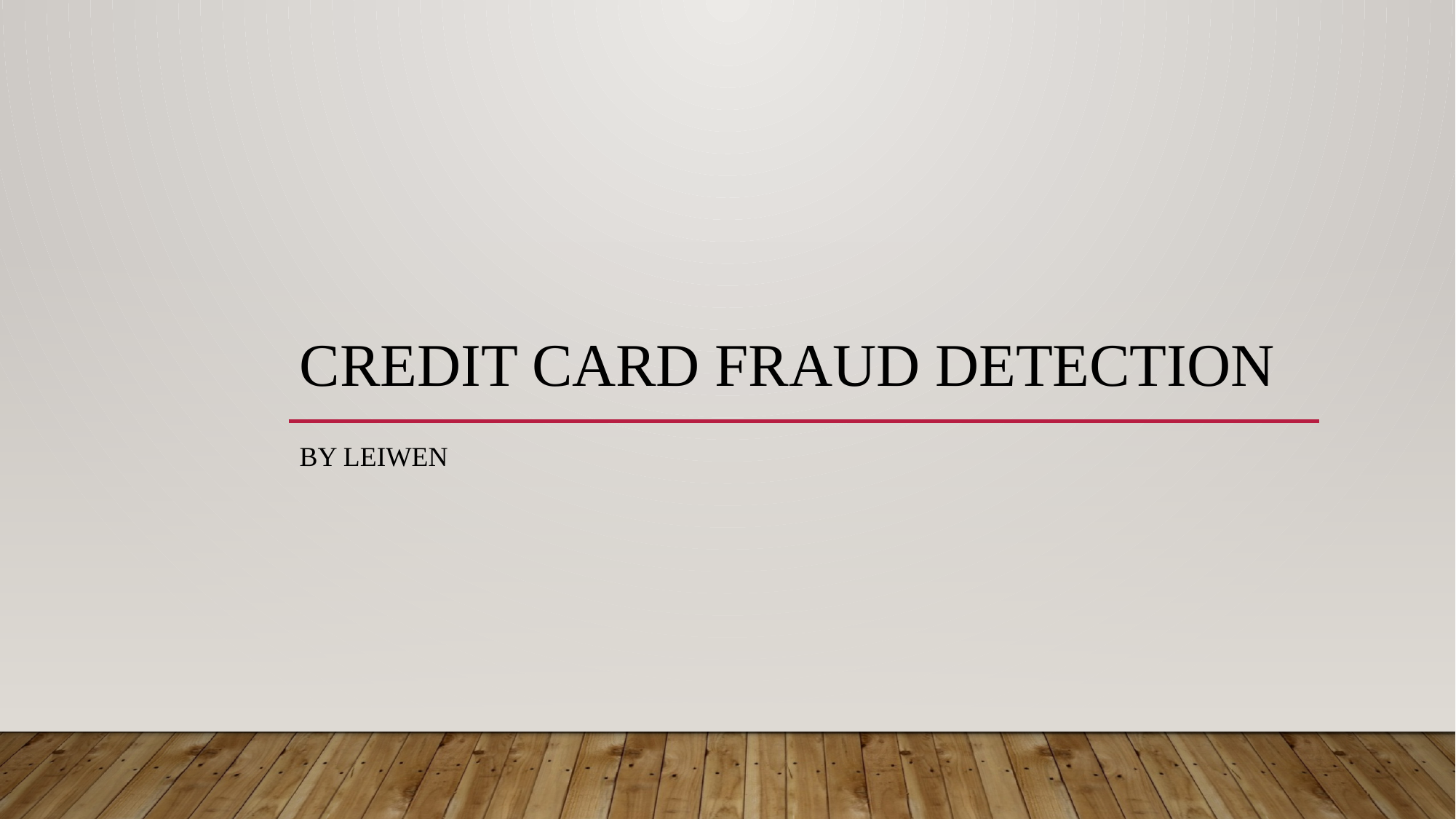

# Credit card Fraud Detection
By leiwen